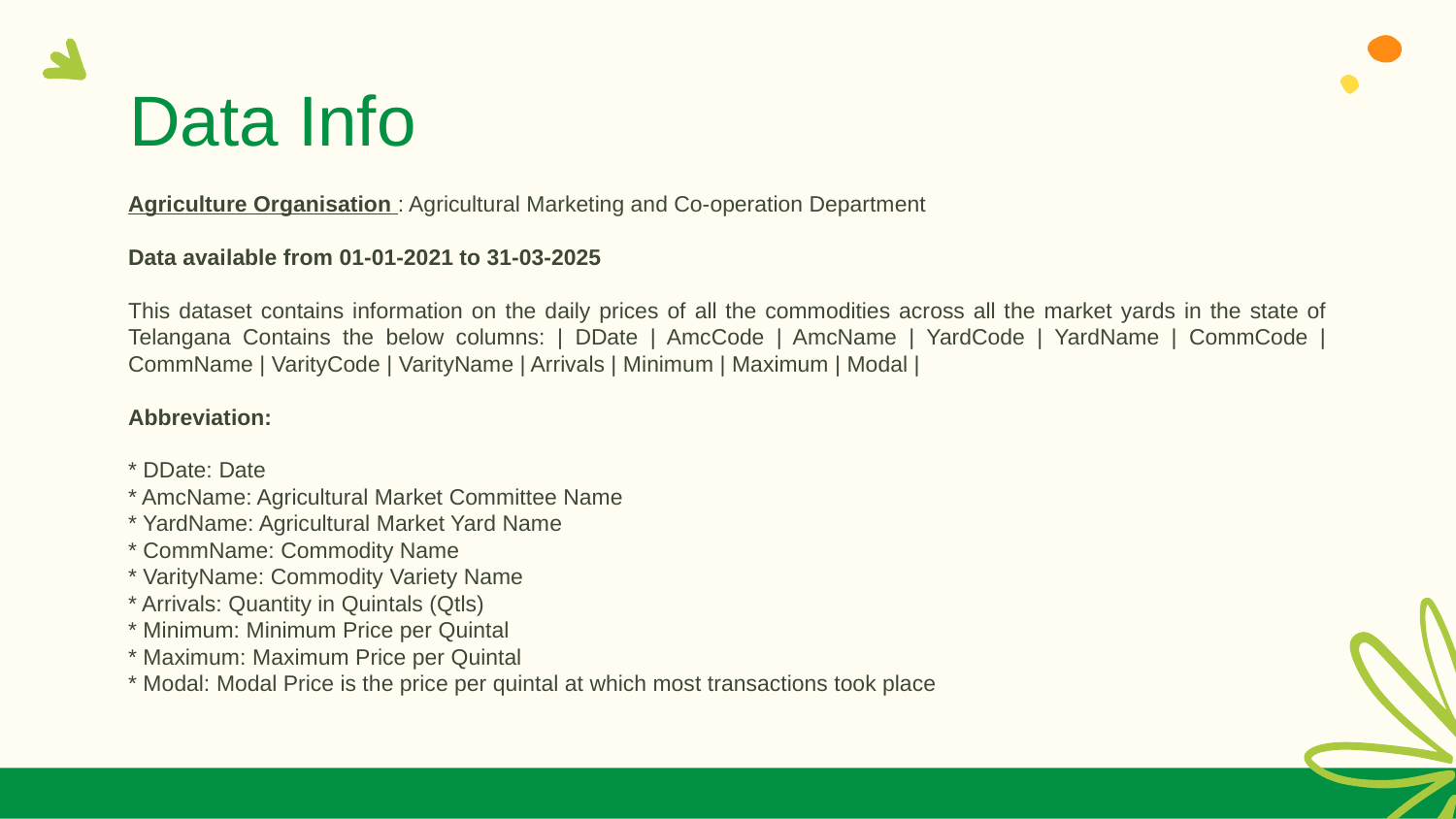

# Data Info
Agriculture Organisation : Agricultural Marketing and Co-operation Department

Data available from 01-01-2021 to 31-03-2025

This dataset contains information on the daily prices of all the commodities across all the market yards in the state of Telangana Contains the below columns: | DDate | AmcCode | AmcName | YardCode | YardName | CommCode | CommName | VarityCode | VarityName | Arrivals | Minimum | Maximum | Modal |

Abbreviation:

* DDate: Date
* AmcName: Agricultural Market Committee Name
* YardName: Agricultural Market Yard Name
* CommName: Commodity Name
* VarityName: Commodity Variety Name
* Arrivals: Quantity in Quintals (Qtls)
* Minimum: Minimum Price per Quintal
* Maximum: Maximum Price per Quintal
* Modal: Modal Price is the price per quintal at which most transactions took place